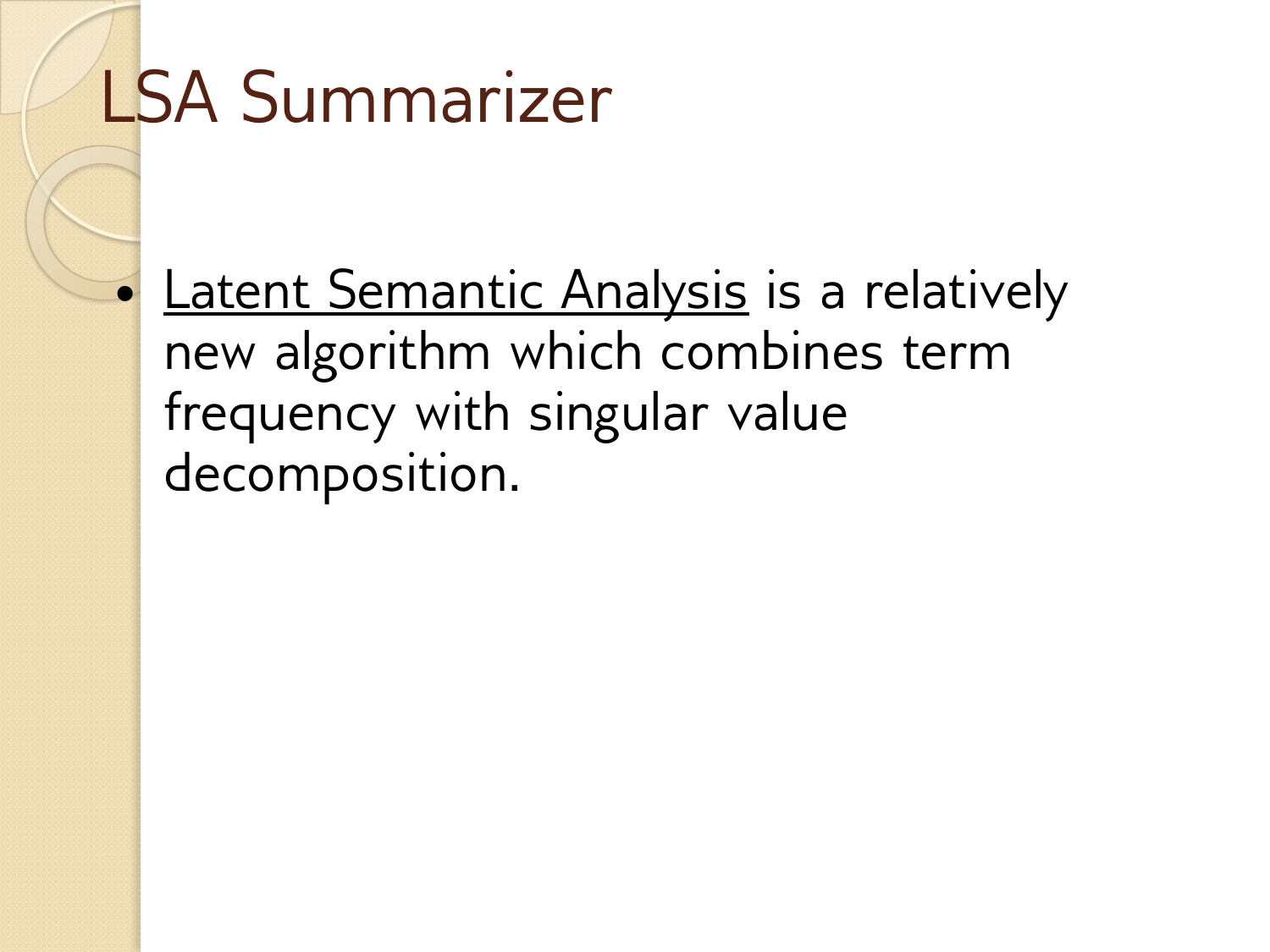

# LSA Summarizer
Latent Semantic Analysis is a relatively new algorithm which combines term frequency with singular value decomposition.